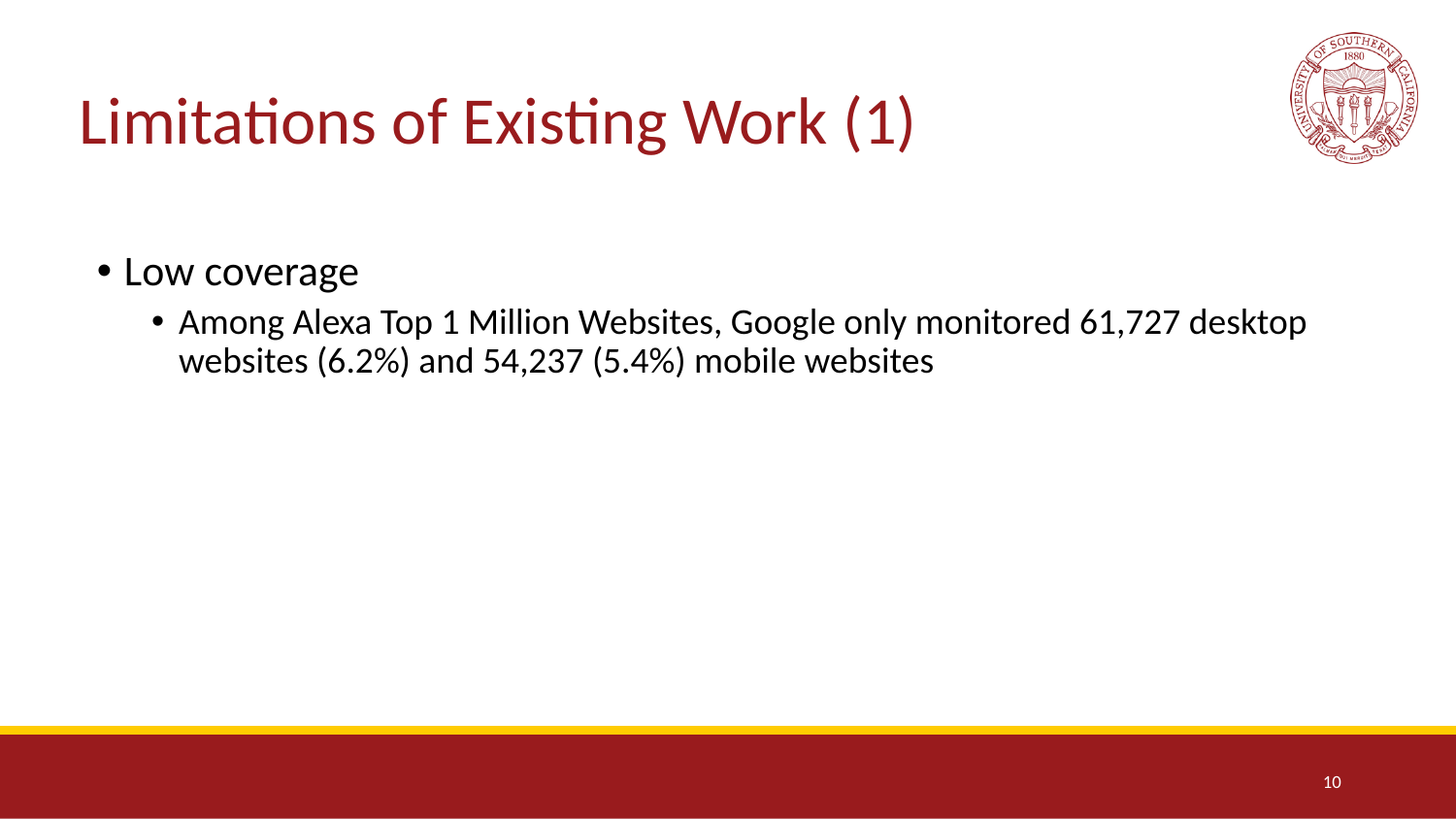

# Limitations of Existing Work (1)
Low coverage
Among Alexa Top 1 Million Websites, Google only monitored 61,727 desktop websites (6.2%) and 54,237 (5.4%) mobile websites

10